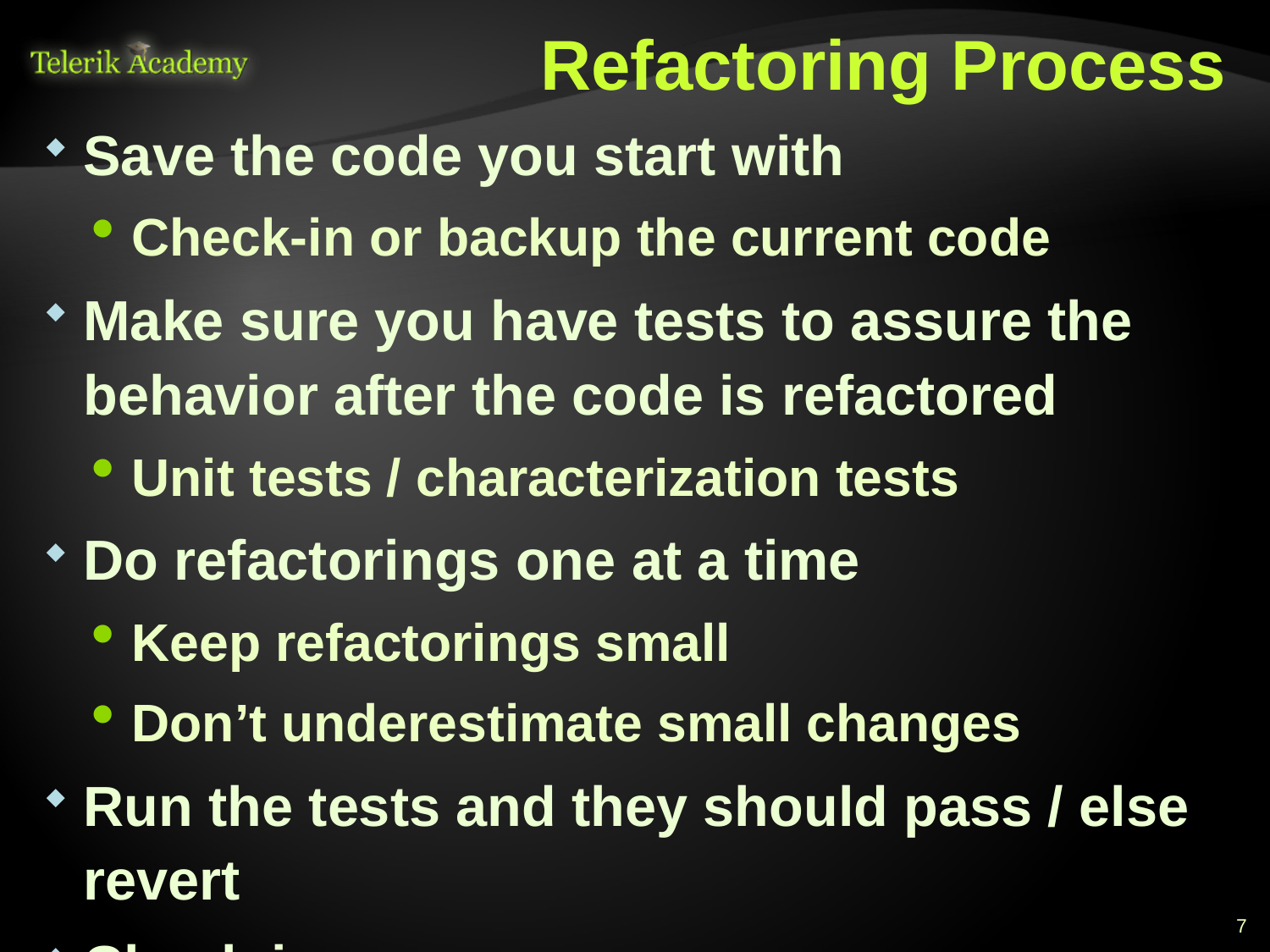

# Refactoring Process
Save the code you start with
Check-in or backup the current code
Make sure you have tests to assure the behavior after the code is refactored
Unit tests / characterization tests
Do refactorings one at a time
Keep refactorings small
Don’t underestimate small changes
Run the tests and they should pass / else revert
Check-in
7